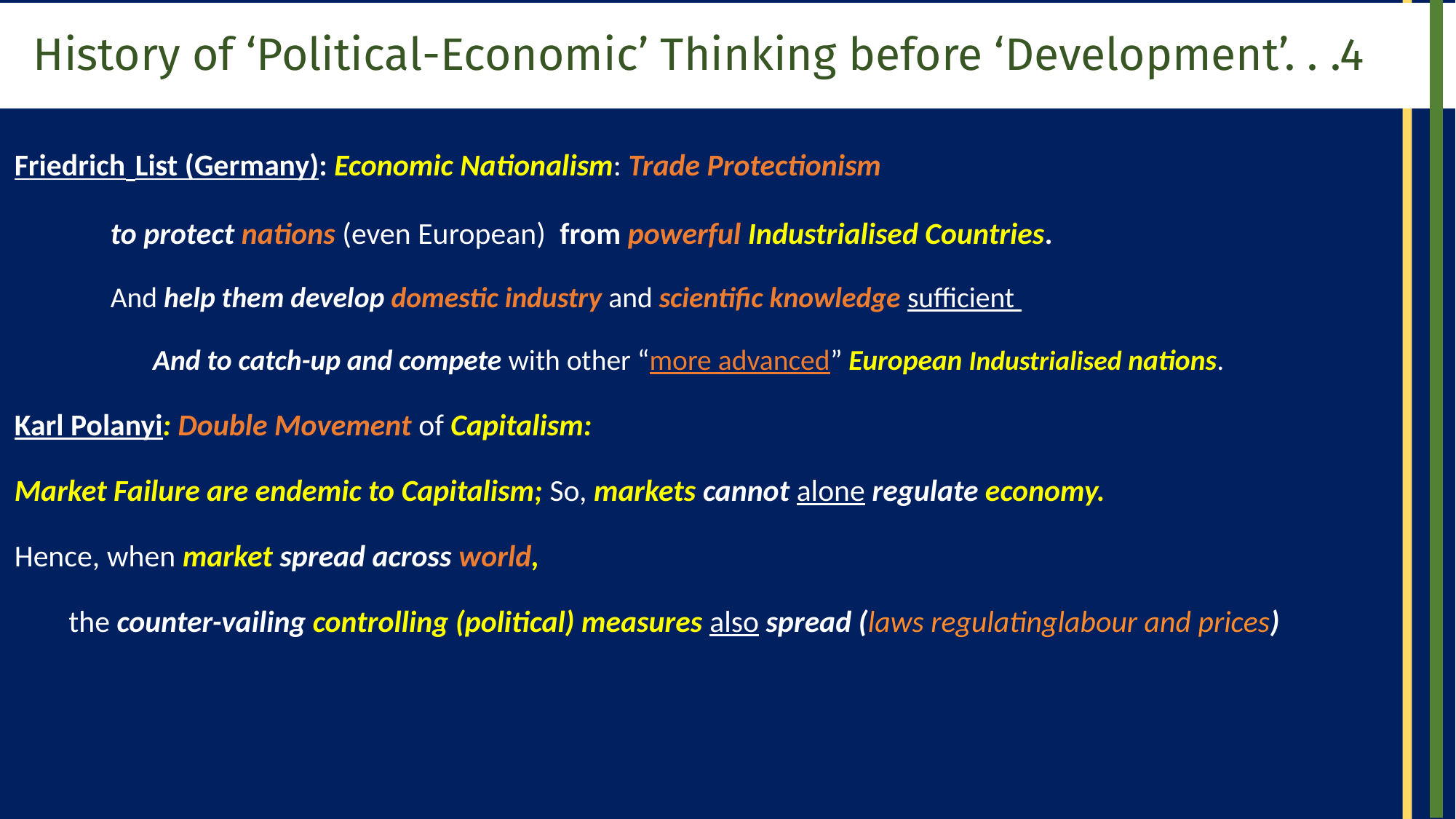

# History of ‘Political-Economic’ Thinking before ‘Development’. . .4
Friedrich List (Germany): Economic Nationalism: Trade Protectionism
to protect nations (even European)  from powerful Industrialised Countries.
And help them develop domestic industry and scientific knowledge sufficient
And to catch-up and compete with other “more advanced” European Industrialised nations.
Karl Polanyi: Double Movement of Capitalism:
Market Failure are endemic to Capitalism; So, markets cannot alone regulate economy.
Hence, when market spread across world,
the counter-vailing controlling (political) measures also spread (laws regulatinglabour and prices)